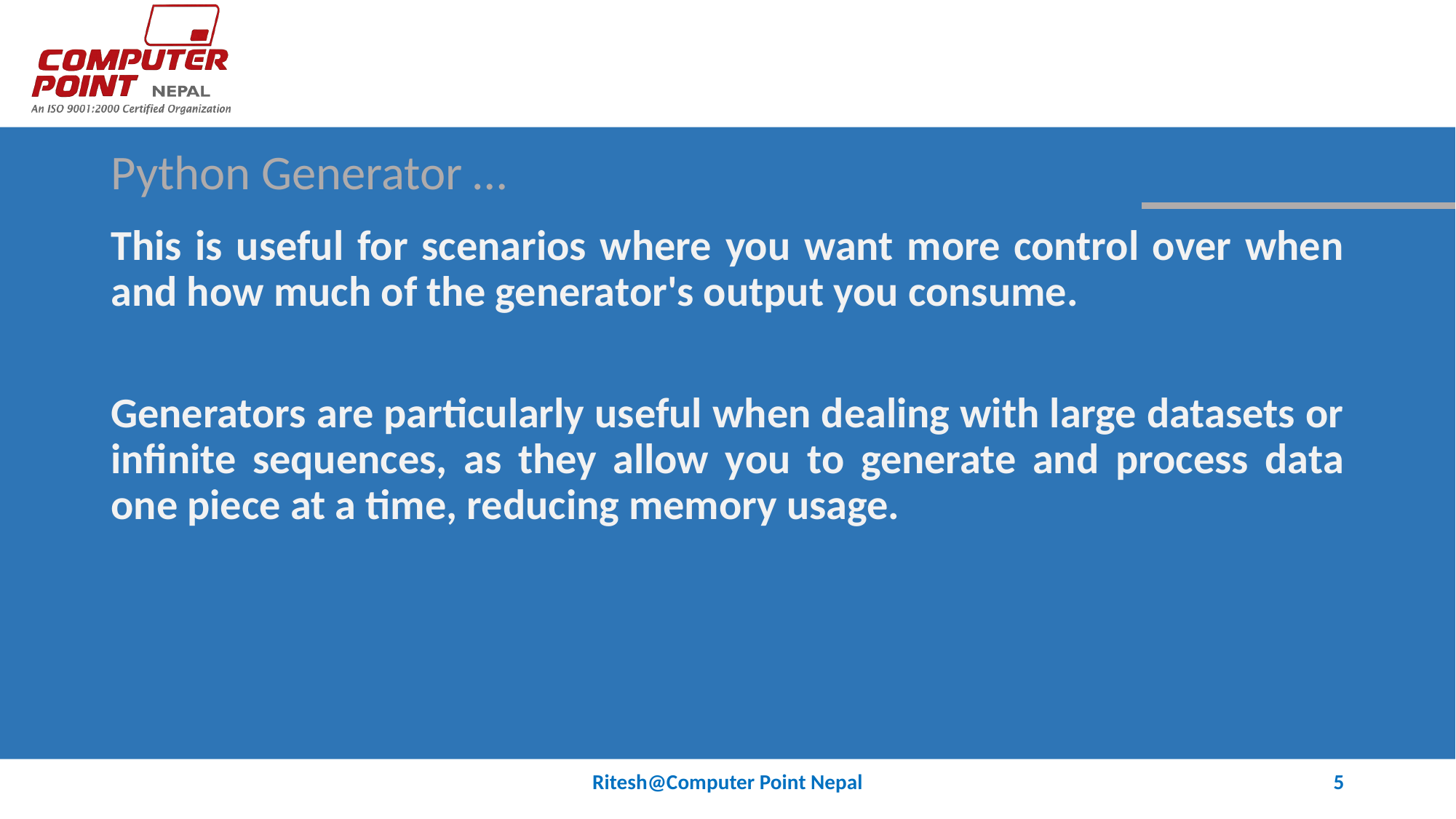

# Python Generator …
This is useful for scenarios where you want more control over when and how much of the generator's output you consume.

Generators are particularly useful when dealing with large datasets or infinite sequences, as they allow you to generate and process data one piece at a time, reducing memory usage.

Ritesh@Computer Point Nepal

5